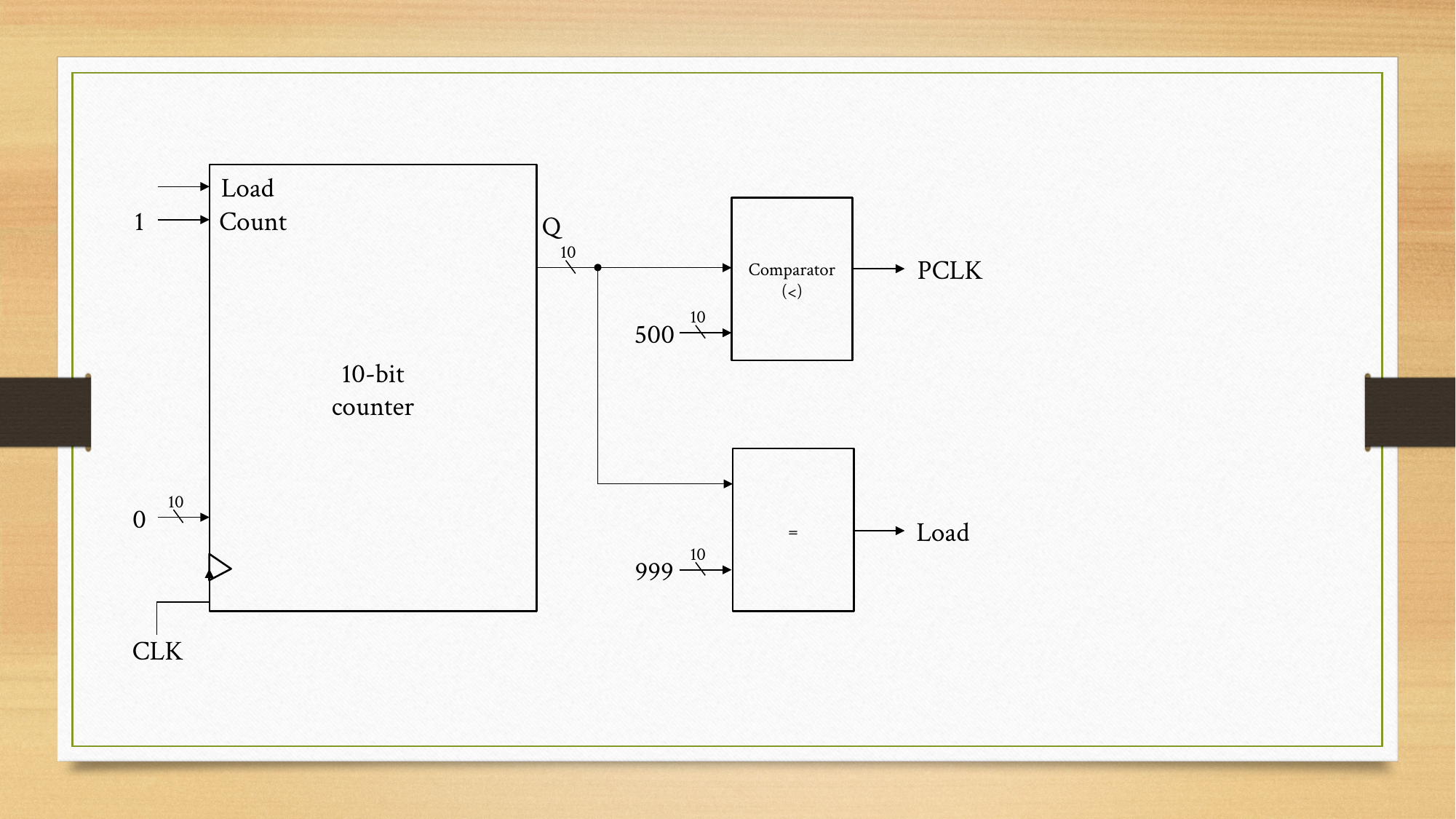

10-bit
counter

Load
1
Count
10
0
CLK
Comparator
(<)
Q
10
PCLK

10
500
=
Load
10
999